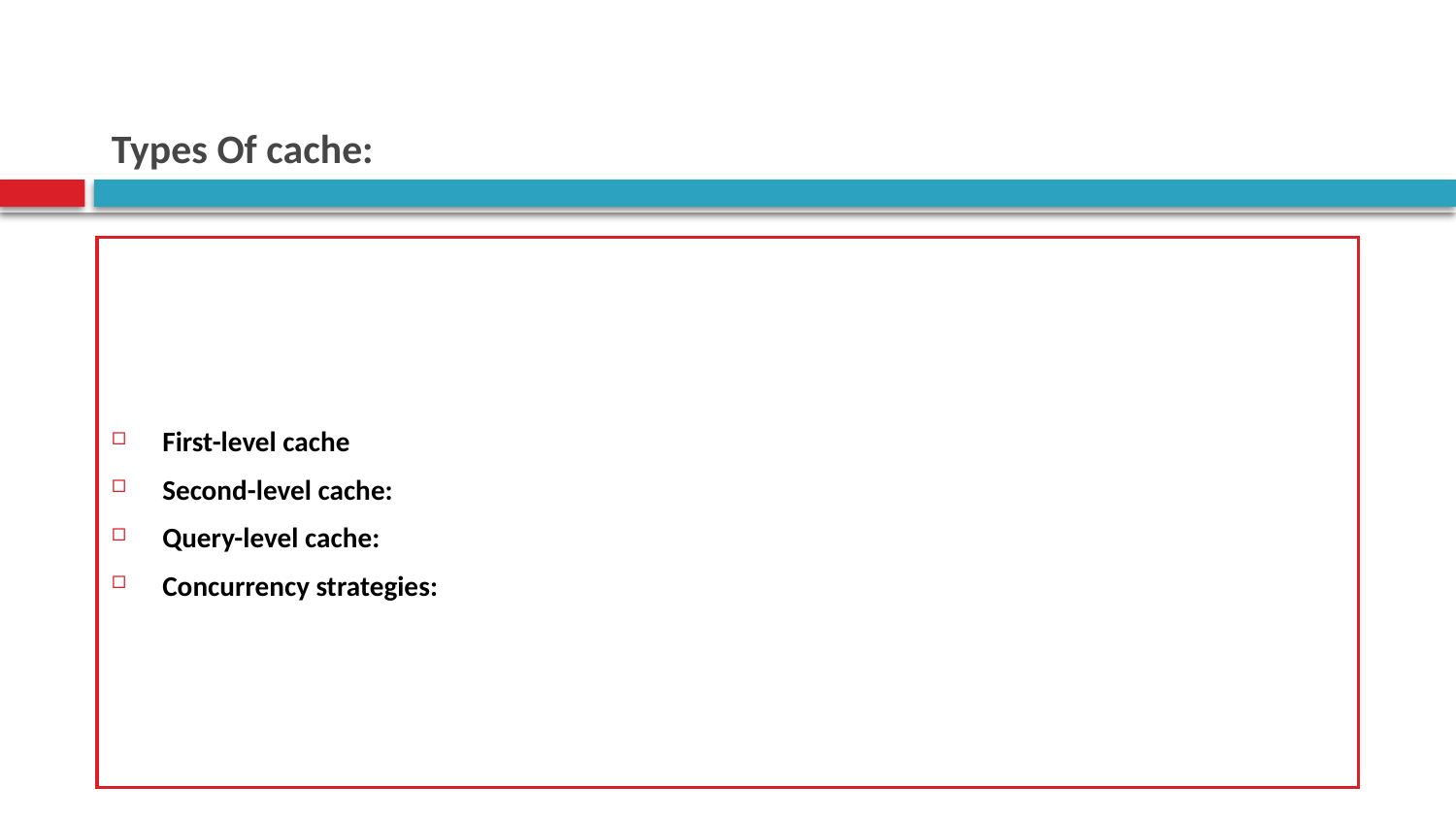

# Types Of cache:
First-level cache
Second-level cache:
Query-level cache:
Concurrency strategies: